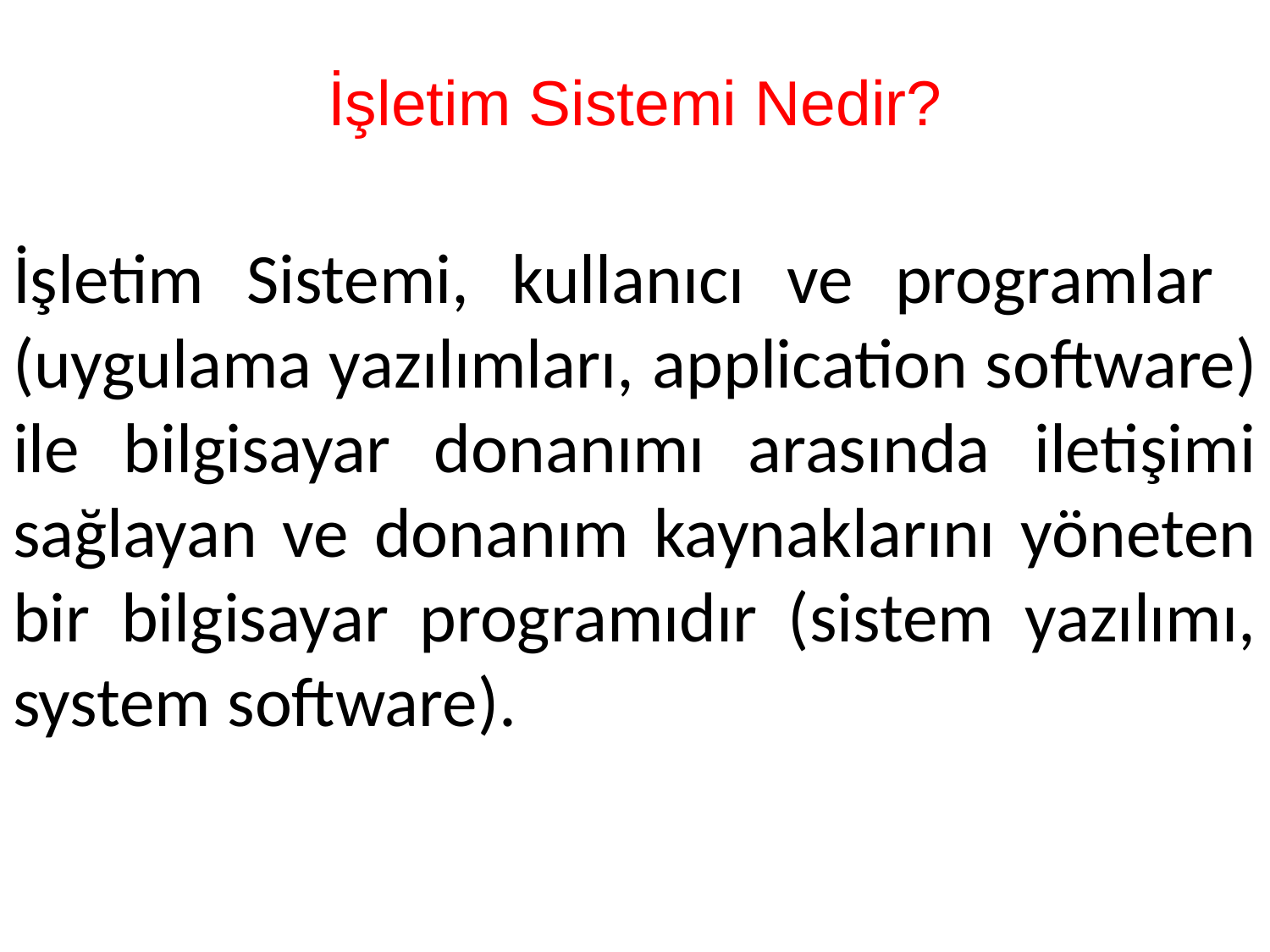

# İşletim Sistemi Nedir?
İşletim Sistemi, kullanıcı ve programlar  (uygulama yazılımları, application software) ile bilgisayar donanımı arasında iletişimi sağlayan ve donanım kaynaklarını yöneten bir bilgisayar programıdır (sistem yazılımı, system software).